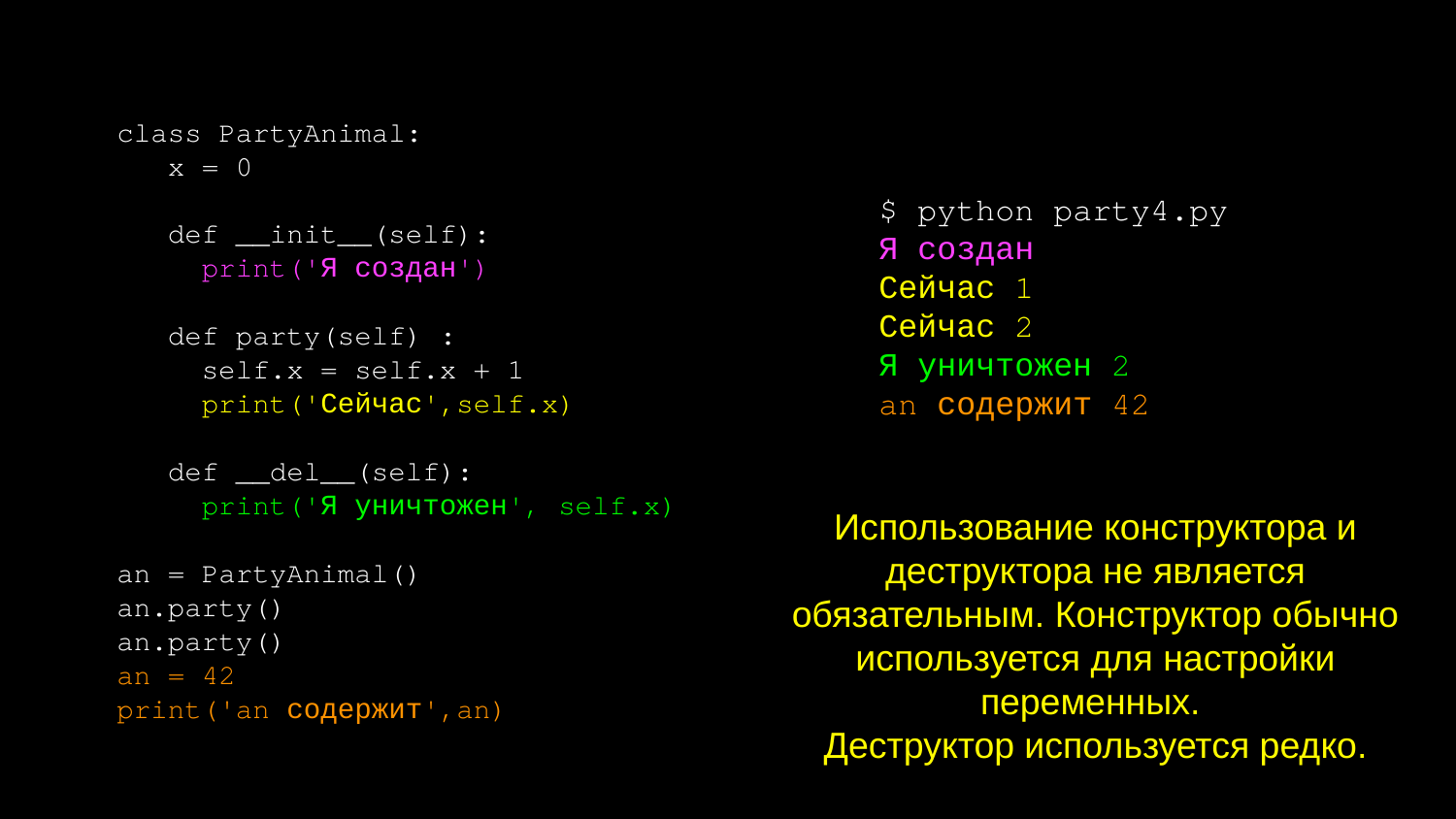

class PartyAnimal:
   x = 0

   def __init__(self):
     print('Я создан')

   def party(self) :
     self.x = self.x + 1
     print('Сейчас',self.x)

   def __del__(self):
     print('Я уничтожен', self.x)

an = PartyAnimal()
an.party()
an.party()
an = 42
print('an содержит',an)
$ python party4.py
Я создан
Сейчас 1
Сейчас 2
Я уничтожен 2
an содержит 42
Использование конструктора и деструктора не является обязательным. Конструктор обычно используется для настройки переменных.
Деструктор используется редко.